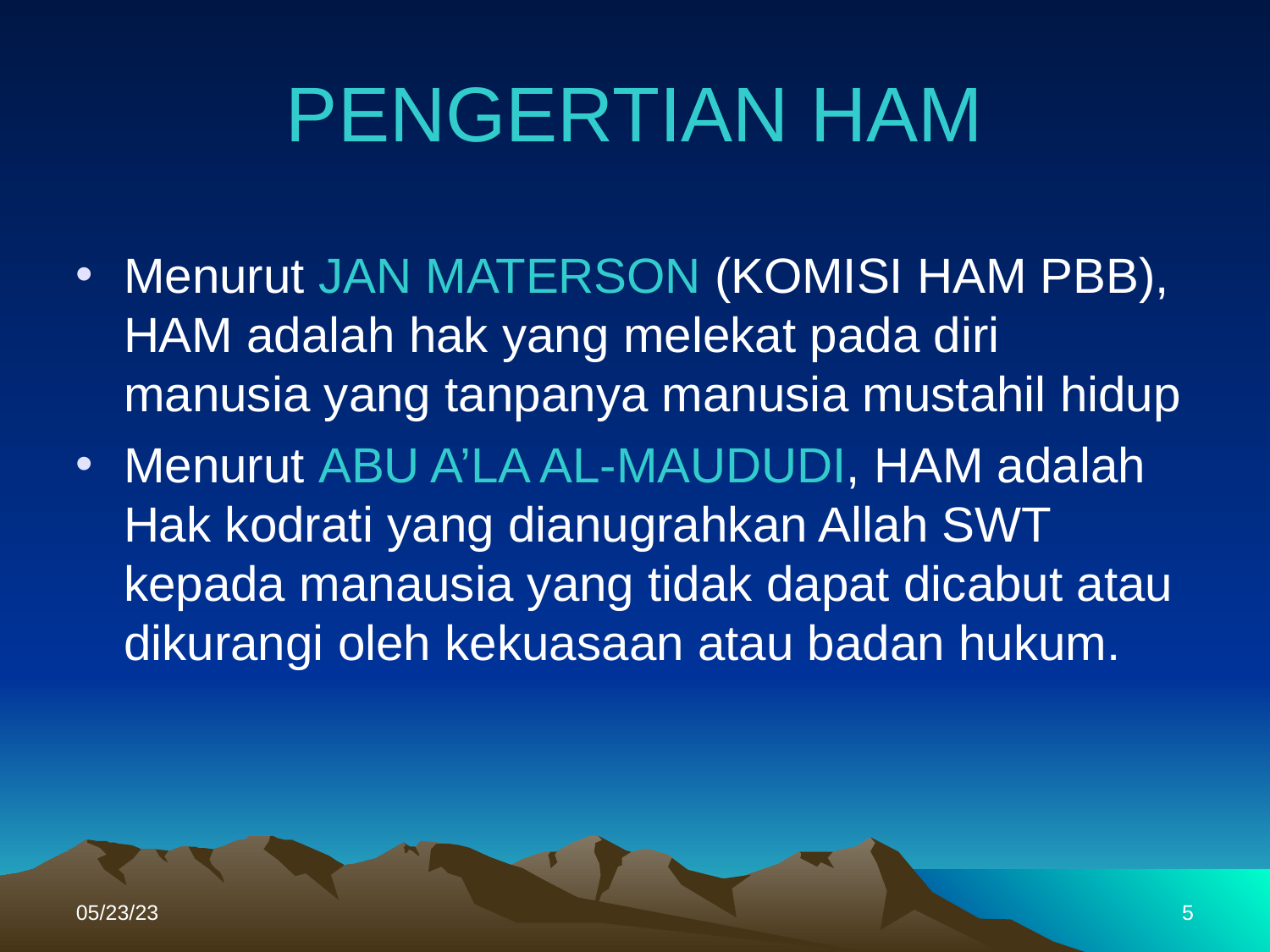

# PENGERTIAN HAM
Menurut JAN MATERSON (KOMISI HAM PBB), HAM adalah hak yang melekat pada diri manusia yang tanpanya manusia mustahil hidup
Menurut ABU A’LA AL-MAUDUDI, HAM adalah Hak kodrati yang dianugrahkan Allah SWT kepada manausia yang tidak dapat dicabut atau dikurangi oleh kekuasaan atau badan hukum.
05/23/23
5